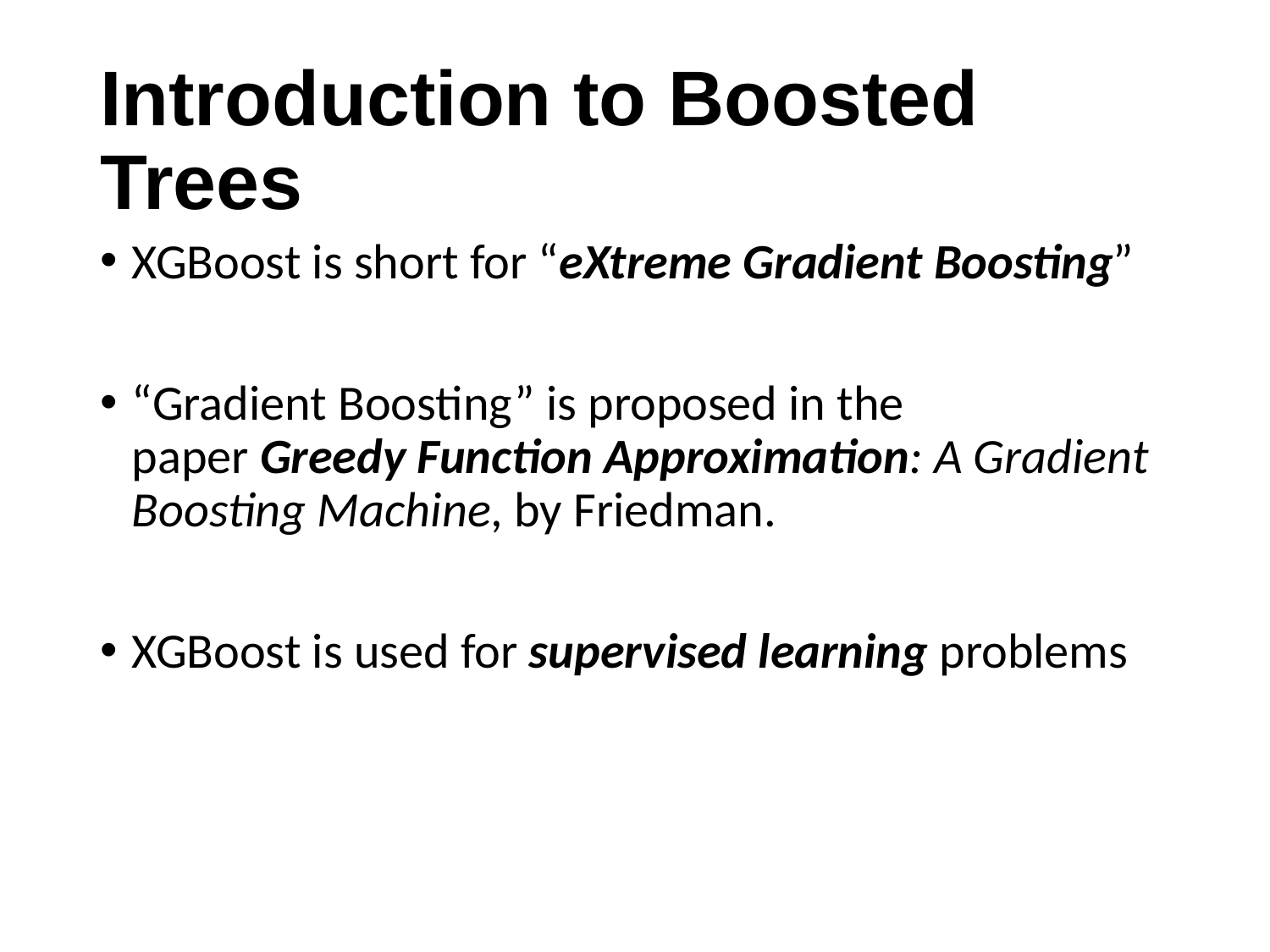

# Introduction to Boosted Trees
XGBoost is short for “eXtreme Gradient Boosting”

“Gradient Boosting” is proposed in the paper Greedy Function Approximation: A Gradient Boosting Machine, by Friedman.

XGBoost is used for supervised learning problems